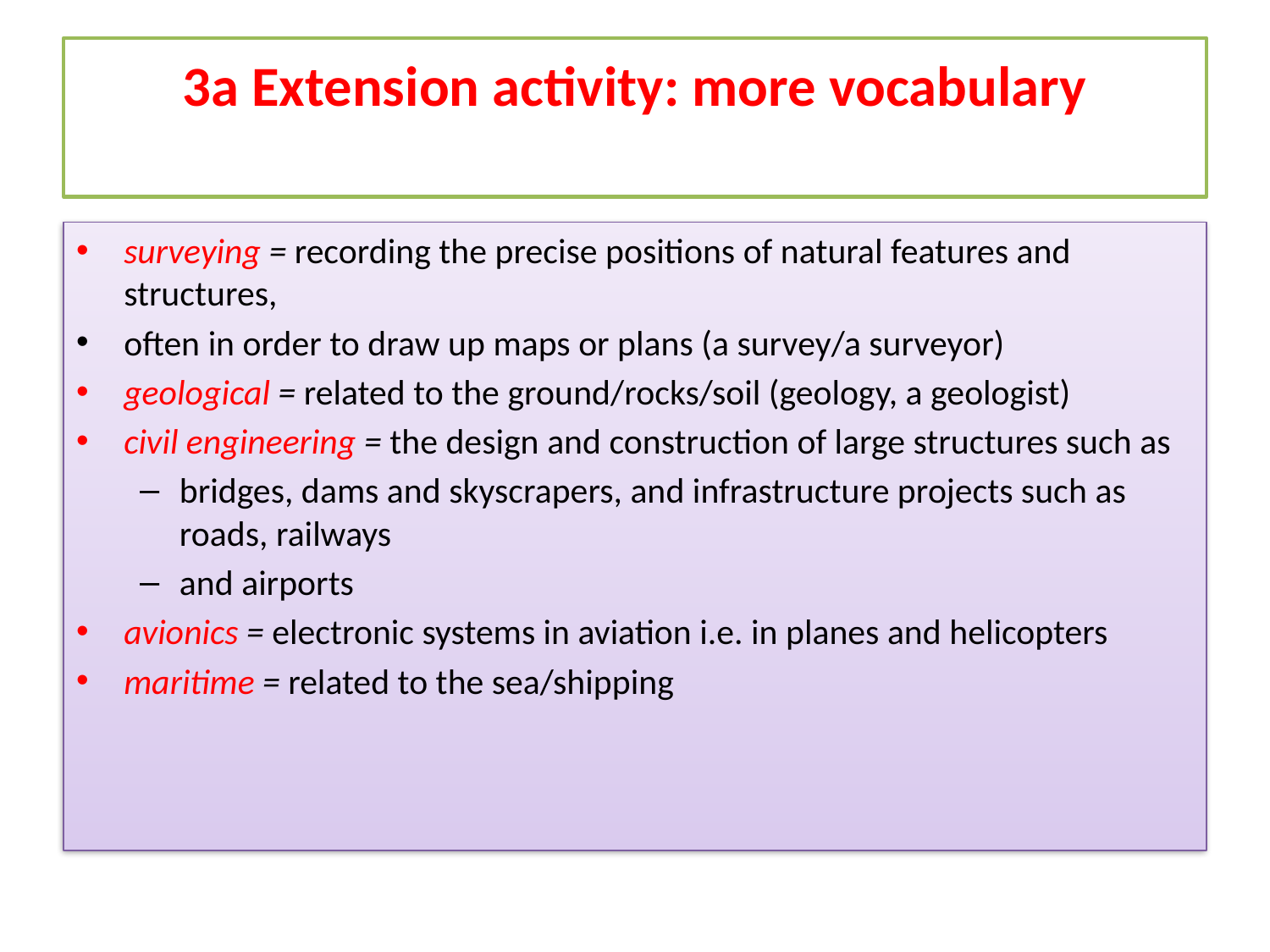

# 3a Extension activity: more vocabulary
surveying = recording the precise positions of natural features and structures,
often in order to draw up maps or plans (a survey/a surveyor)
geological = related to the ground/rocks/soil (geology, a geologist)
civil engineering = the design and construction of large structures such as
bridges, dams and skyscrapers, and infrastructure projects such as roads, railways
and airports
avionics = electronic systems in aviation i.e. in planes and helicopters
maritime = related to the sea/shipping